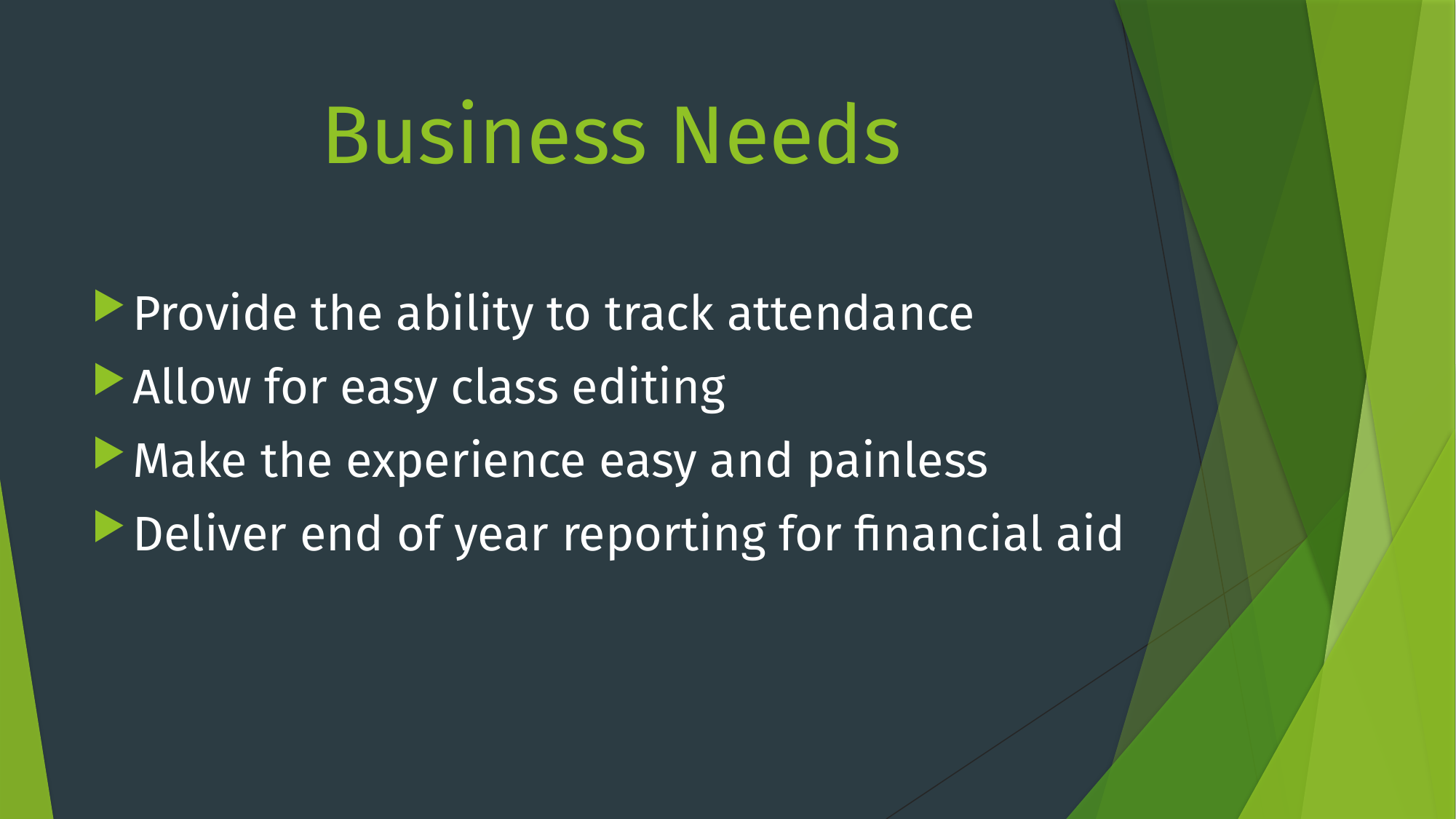

# Business Needs
Provide the ability to track attendance
Allow for easy class editing
Make the experience easy and painless
Deliver end of year reporting for financial aid